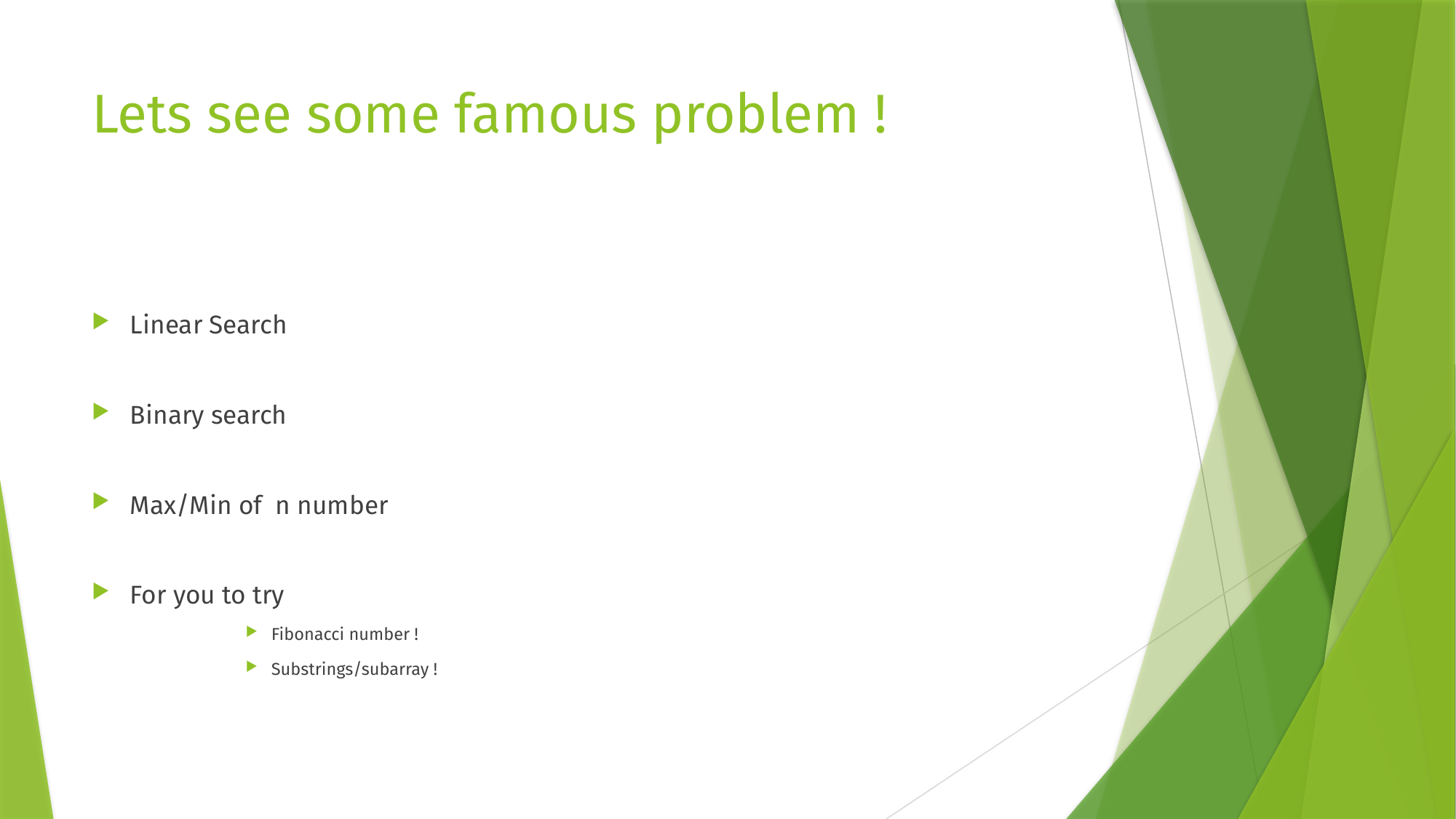

# Lets see some famous problem !

Linear Search

Binary search

Max/Min of  n number

For you to try
Fibonacci number !
Substrings/subarray !